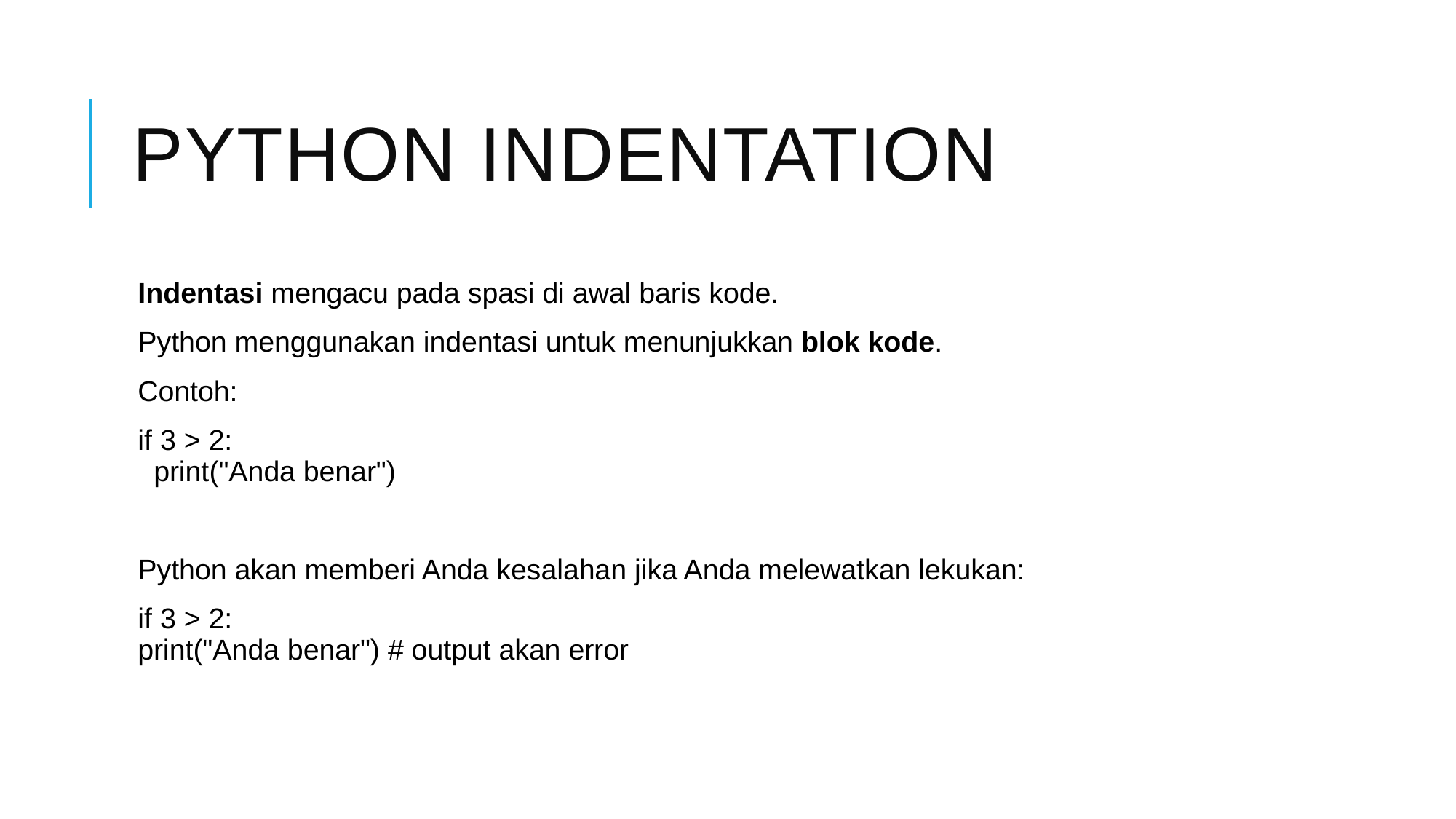

# Python Indentation
Indentasi mengacu pada spasi di awal baris kode.
Python menggunakan indentasi untuk menunjukkan blok kode.
Contoh:
if 3 > 2:
  print("Anda benar")

Python akan memberi Anda kesalahan jika Anda melewatkan lekukan:
if 3 > 2:
print("Anda benar") # output akan error